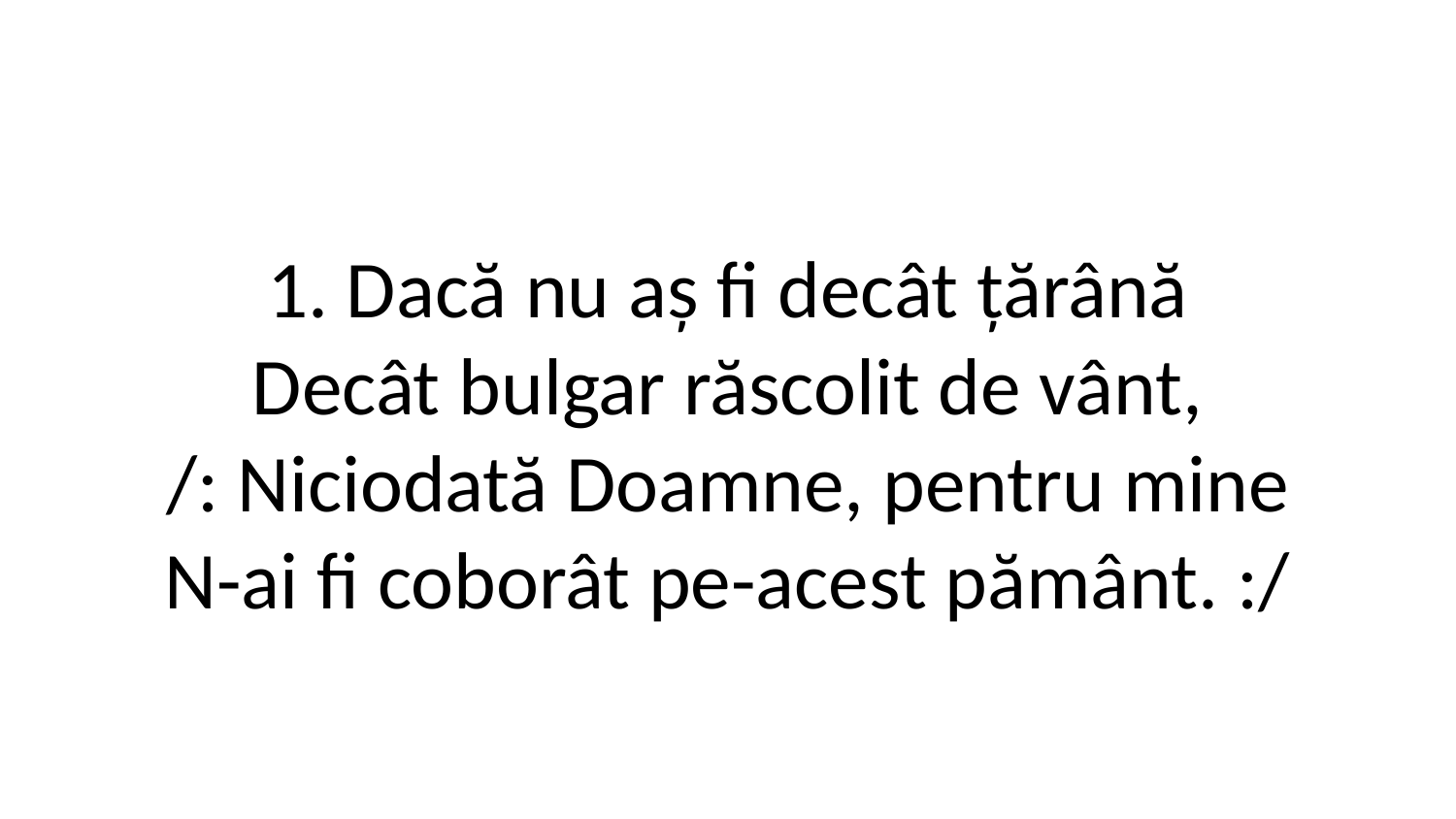

1. Dacă nu aș fi decât țărână
Decât bulgar răscolit de vânt,
/: Niciodată Doamne, pentru mine
N-ai fi coborât pe-acest pământ. :/